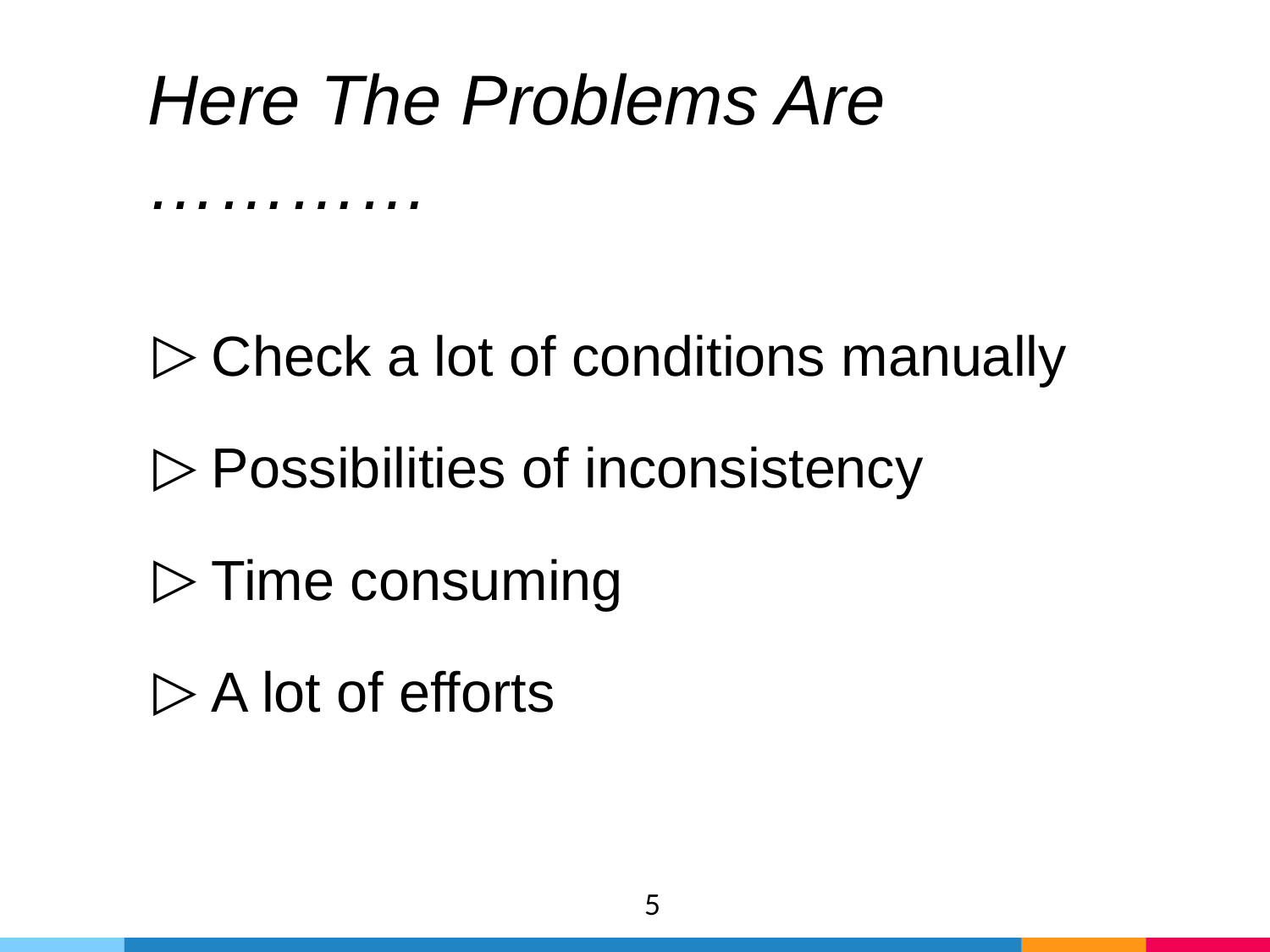

# Here The Problems Are …………
Check a lot of conditions manually
Possibilities of inconsistency
Time consuming
A lot of efforts

5